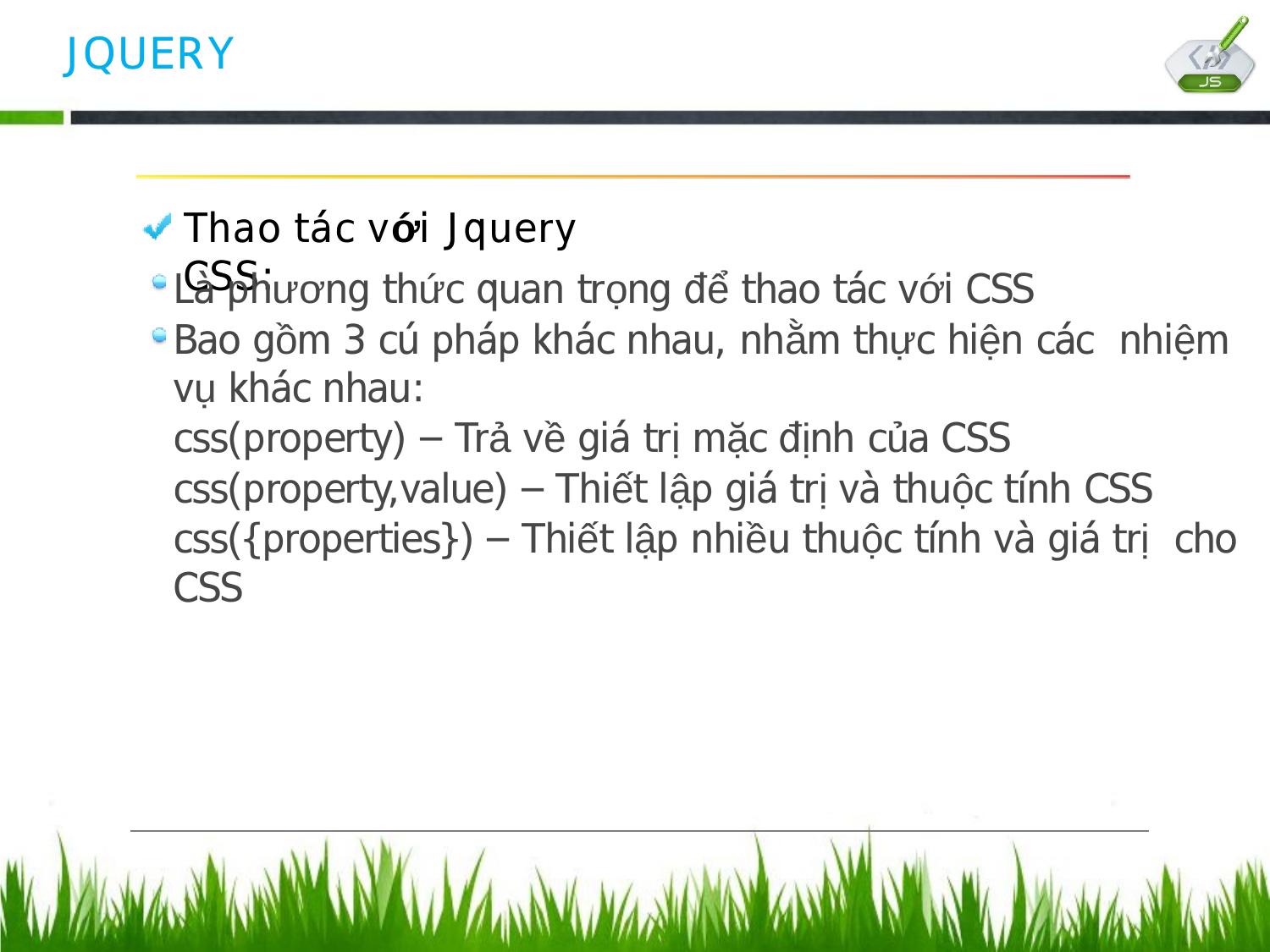

JQUERY

# Thao tác với Jquery CSS:

Là phương thức quan trọng để thao tác với CSS
Bao gồm 3 cú pháp khác nhau, nhằm thực hiện các  nhiệm vụ khác nhau:
css(property) – Trả về giá trị mặc định của CSS
css(property,value) – Thiết lập giá trị và thuộc tính CSS
css({properties}) – Thiết lập nhiều thuộc tính và giá trị  cho CSS